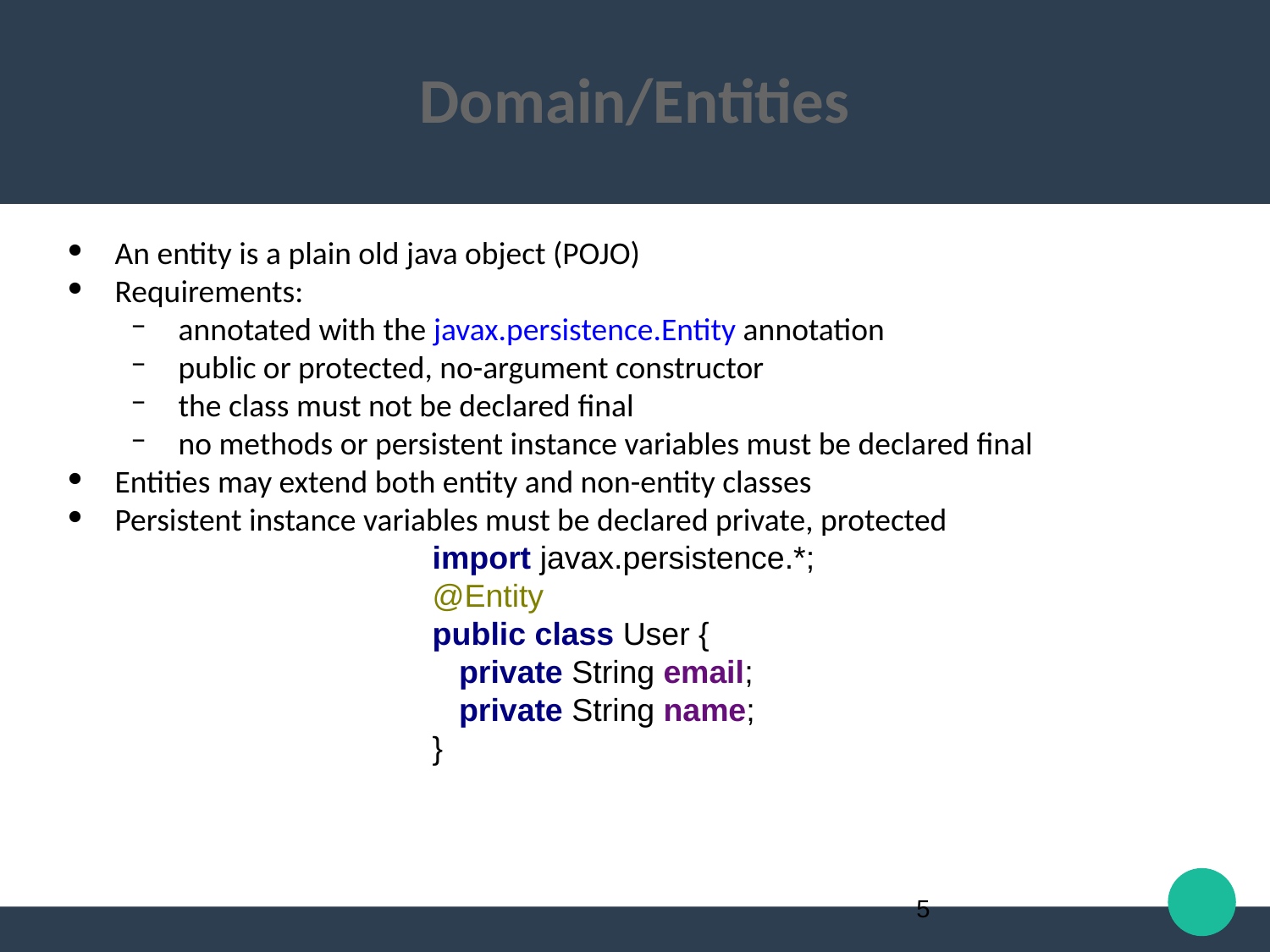

Domain/Entities
An entity is a plain old java object (POJO)
Requirements:
annotated with the javax.persistence.Entity annotation
public or protected, no-argument constructor
the class must not be declared final
no methods or persistent instance variables must be declared final
Entities may extend both entity and non-entity classes
Persistent instance variables must be declared private, protected
import javax.persistence.*;
@Entity
public class User {
   private String email;
   private String name;
}
5